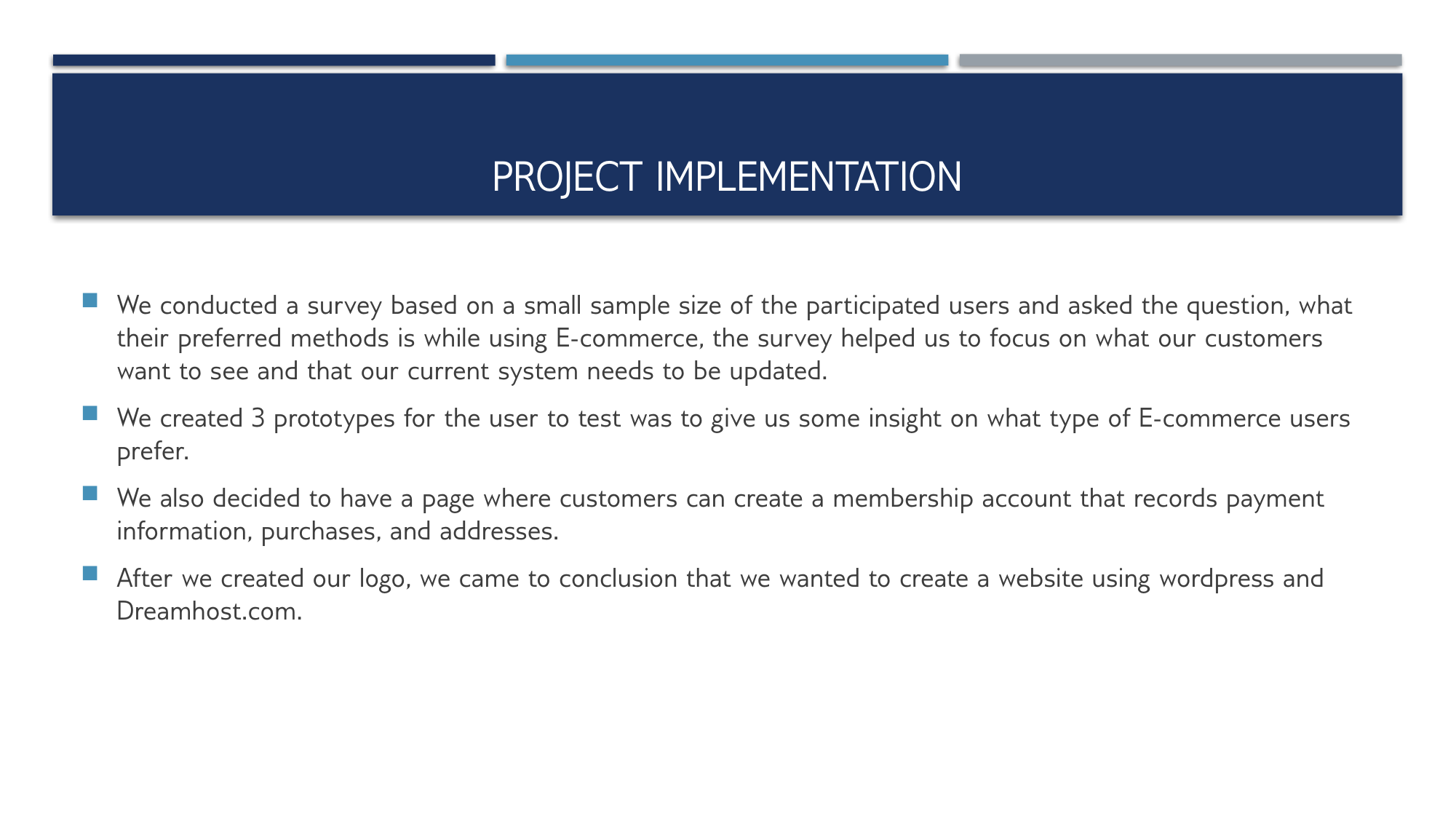

# Project implementation
We conducted a survey based on a small sample size of the participated users and asked the question, what their preferred methods is while using E-commerce, the survey helped us to focus on what our customers want to see and that our current system needs to be updated.
We created 3 prototypes for the user to test was to give us some insight on what type of E-commerce users prefer.
We also decided to have a page where customers can create a membership account that records payment information, purchases, and addresses.
After we created our logo, we came to conclusion that we wanted to create a website using wordpress and Dreamhost.com.